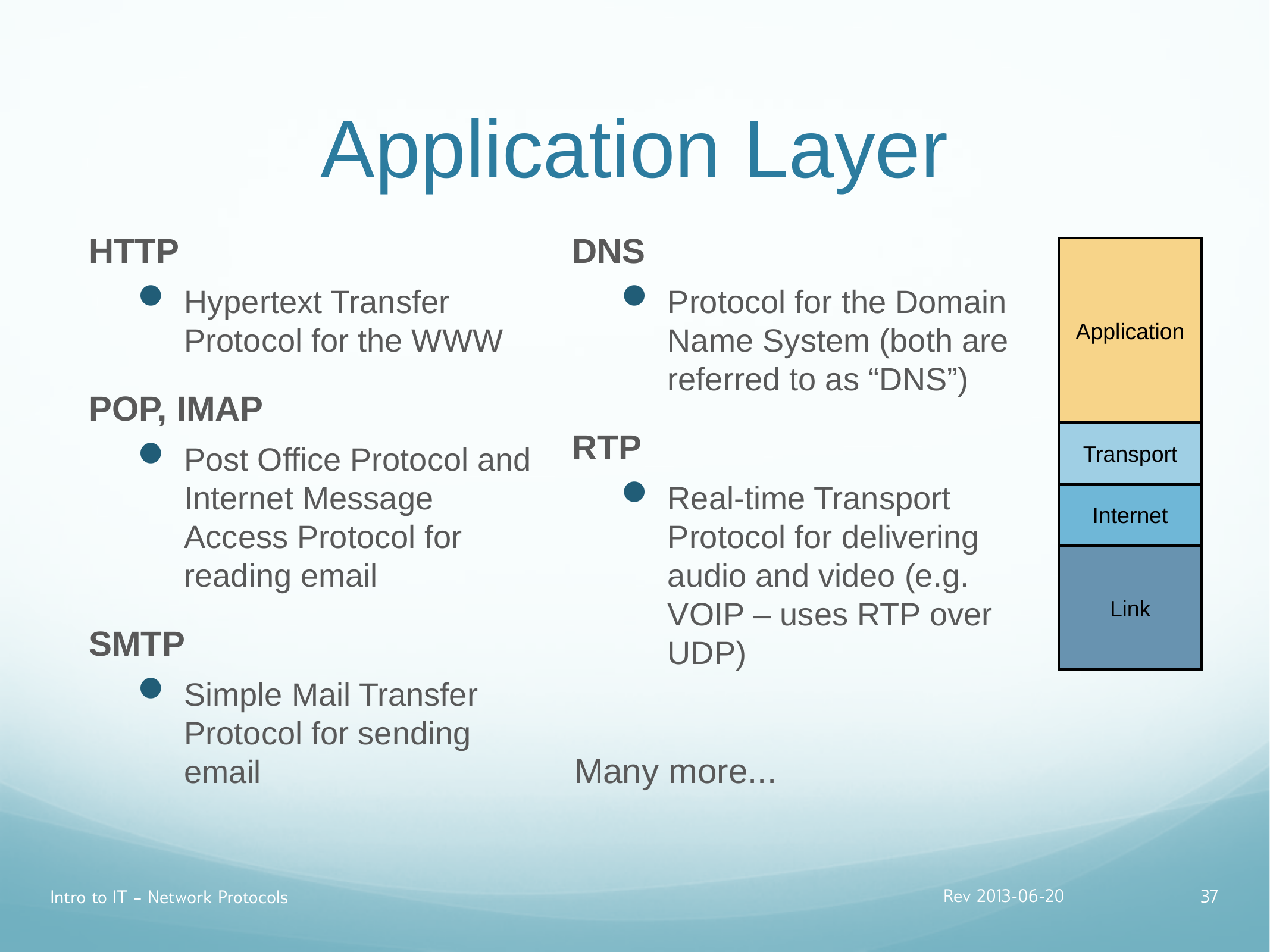

# Application Layer
HTTP
Hypertext Transfer Protocol for the WWW
POP, IMAP
Post Office Protocol and Internet Message Access Protocol for reading email
SMTP
Simple Mail Transfer Protocol for sending email
DNS
Protocol for the Domain Name System (both are referred to as “DNS”)
RTP
Real-time Transport Protocol for delivering audio and video (e.g. VOIP – uses RTP over UDP)

Many more...
Application
Transport
Internet
Link